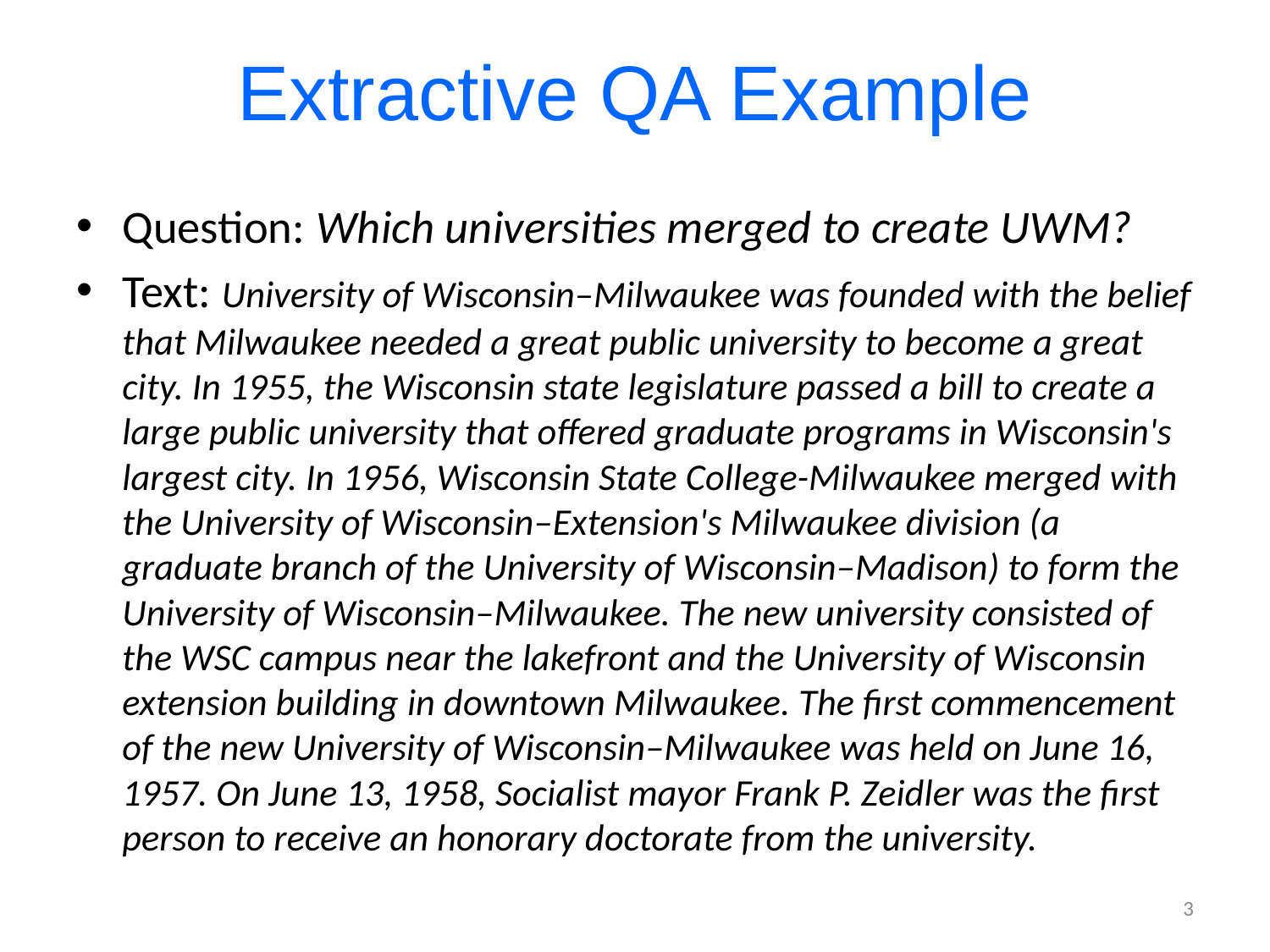

# Extractive QA Example
Question: Which universities merged to create UWM?
Text: University of Wisconsin–Milwaukee was founded with the belief that Milwaukee needed a great public university to become a great city. In 1955, the Wisconsin state legislature passed a bill to create a large public university that offered graduate programs in Wisconsin's largest city. In 1956, Wisconsin State College-Milwaukee merged with the University of Wisconsin–Extension's Milwaukee division (a graduate branch of the University of Wisconsin–Madison) to form the University of Wisconsin–Milwaukee. The new university consisted of the WSC campus near the lakefront and the University of Wisconsin extension building in downtown Milwaukee. The first commencement of the new University of Wisconsin–Milwaukee was held on June 16, 1957. On June 13, 1958, Socialist mayor Frank P. Zeidler was the first person to receive an honorary doctorate from the university.
3